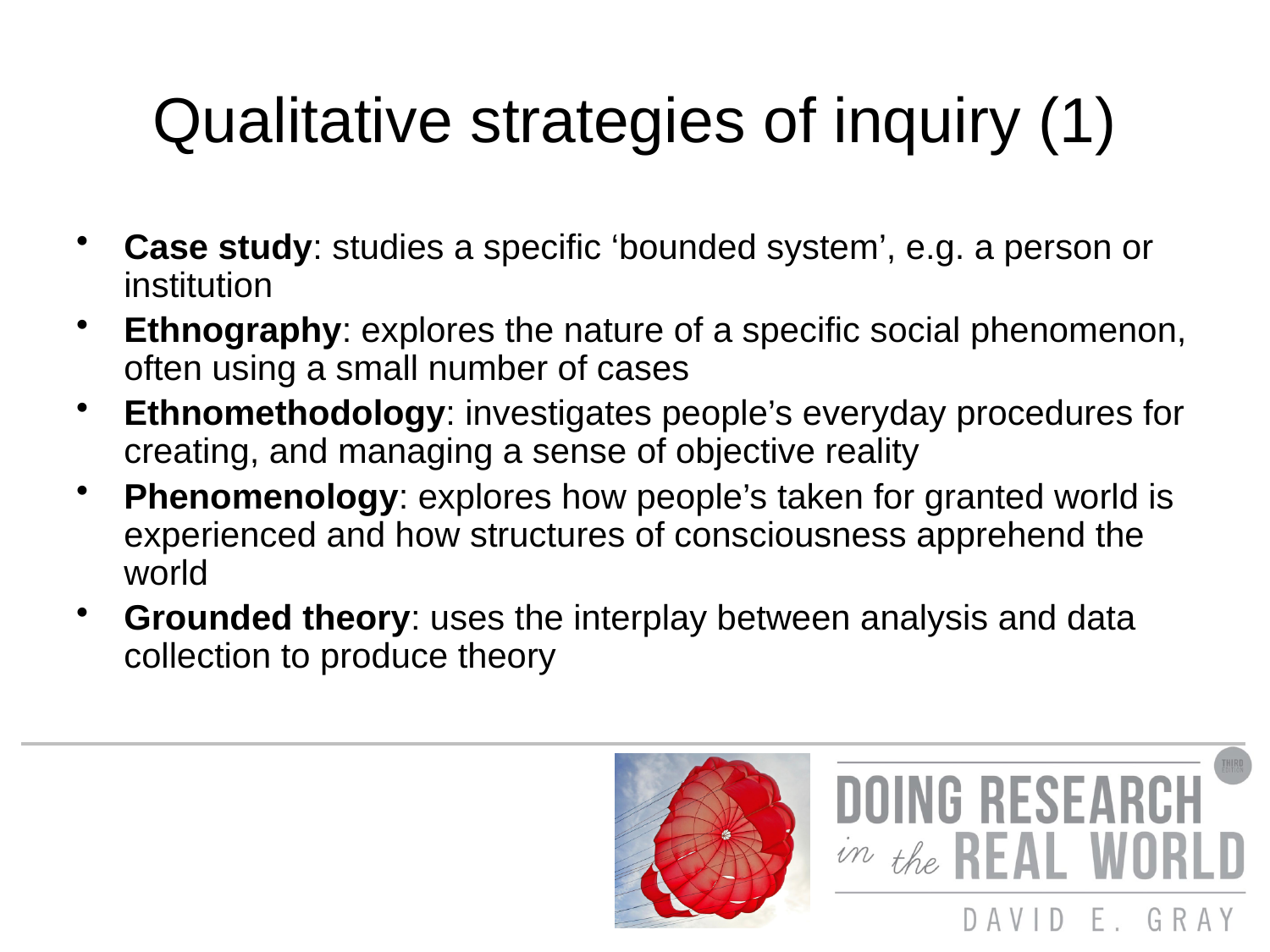

# Qualitative strategies of inquiry (1)
Case study: studies a specific ‘bounded system’, e.g. a person or institution
Ethnography: explores the nature of a specific social phenomenon, often using a small number of cases
Ethnomethodology: investigates people’s everyday procedures for creating, and managing a sense of objective reality
Phenomenology: explores how people’s taken for granted world is experienced and how structures of consciousness apprehend the world
Grounded theory: uses the interplay between analysis and data collection to produce theory